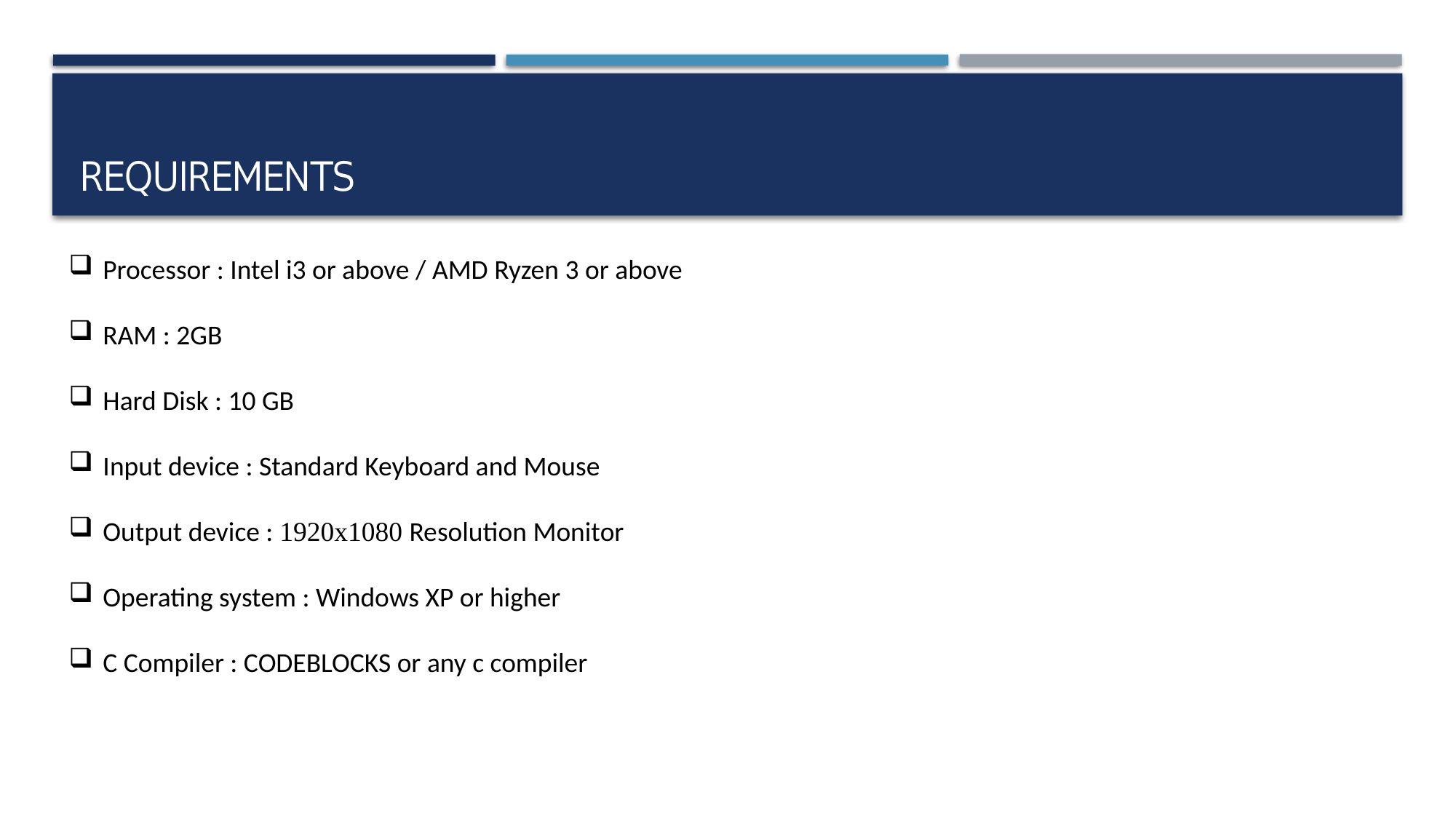

# REQUIREMENTS
Processor : Intel i3 or above / AMD Ryzen 3 or above

RAM : 2GB

Hard Disk : 10 GB

Input device : Standard Keyboard and Mouse

Output device : 1920x1080 Resolution Monitor

Operating system : Windows XP or higher

C Compiler : CODEBLOCKS or any c compiler